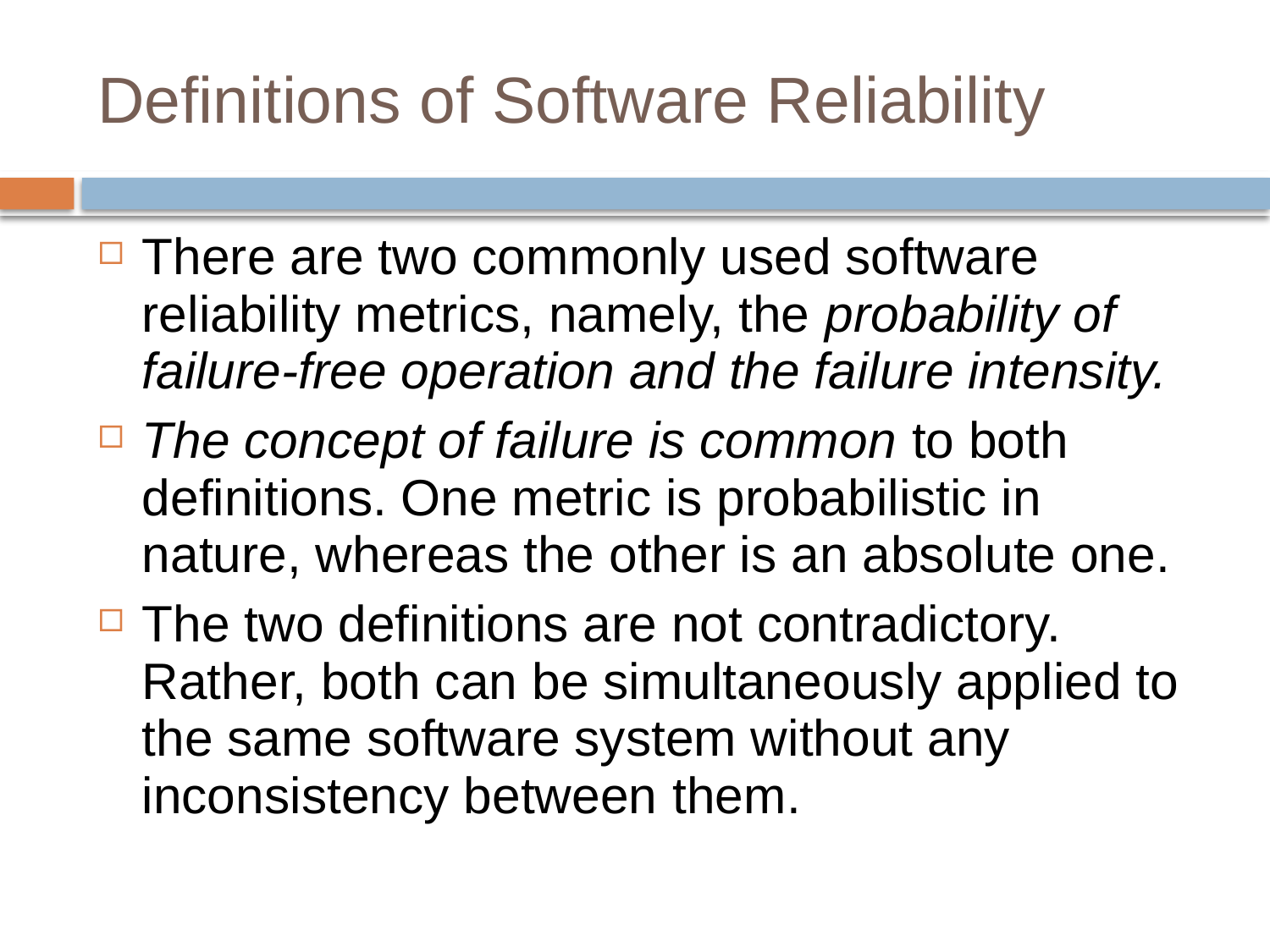

# Definitions of Software Reliability
There are two commonly used software reliability metrics, namely, the probability of failure-free operation and the failure intensity.
The concept of failure is common to both definitions. One metric is probabilistic in nature, whereas the other is an absolute one.
The two definitions are not contradictory. Rather, both can be simultaneously applied to the same software system without any inconsistency between them.